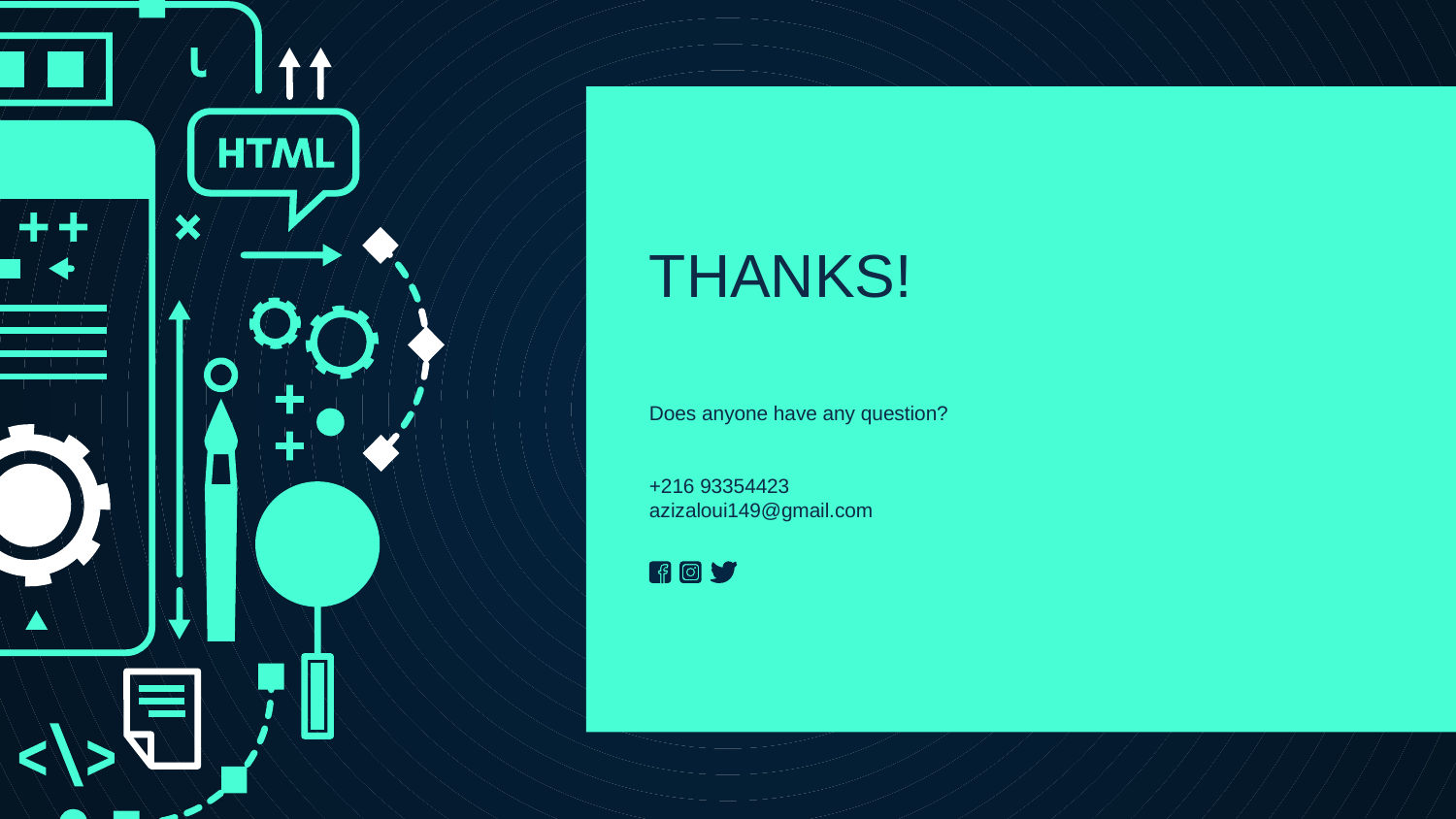

# THANKS!
Does anyone have any question?

addyouremail@freepik.com
+216 93354423
azizaloui149@gmail.com